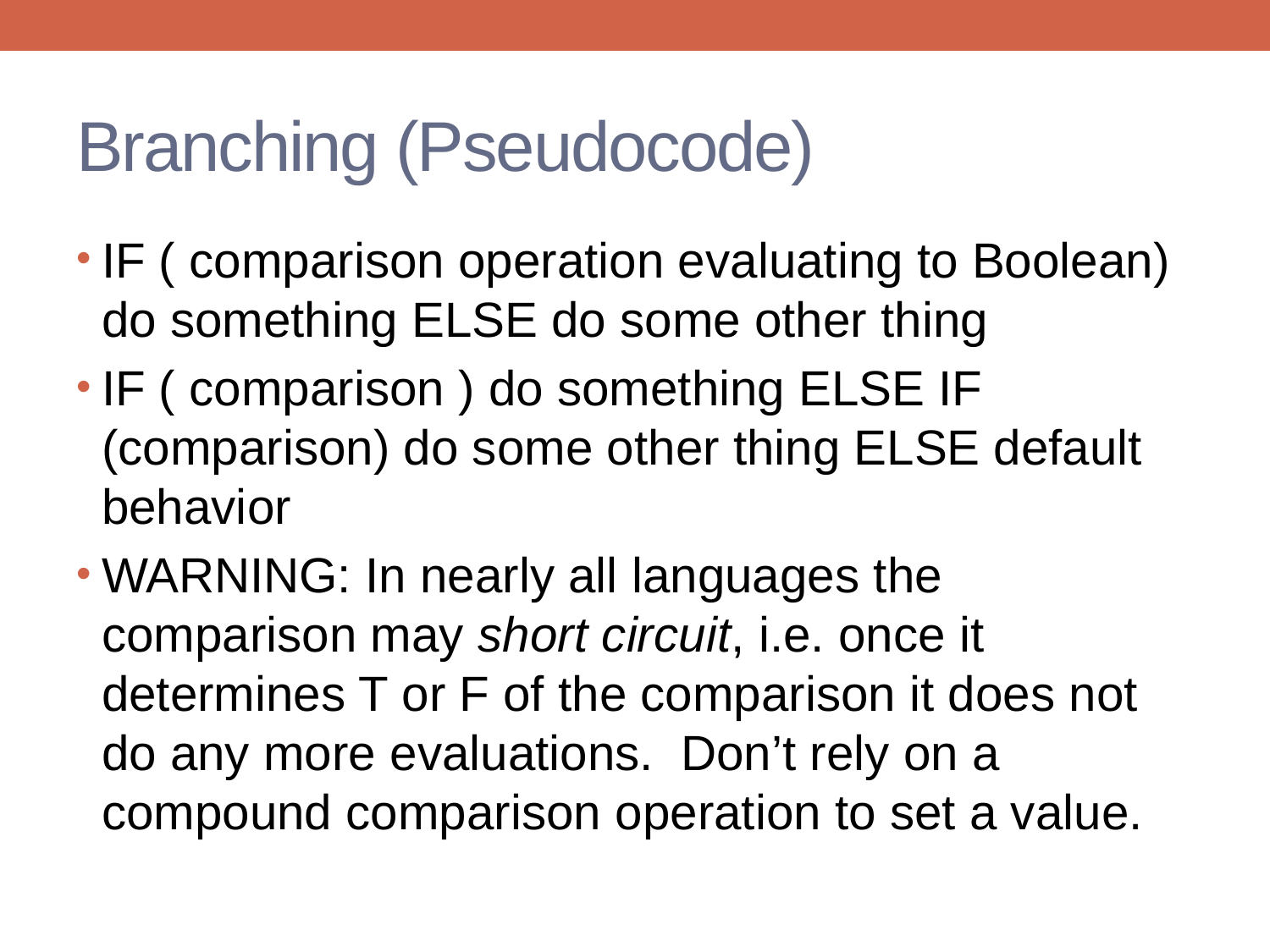

# Branching (Pseudocode)
IF ( comparison operation evaluating to Boolean) do something ELSE do some other thing
IF ( comparison ) do something ELSE IF (comparison) do some other thing ELSE default behavior
WARNING: In nearly all languages the comparison may short circuit, i.e. once it determines T or F of the comparison it does not do any more evaluations.  Don’t rely on a compound comparison operation to set a value.